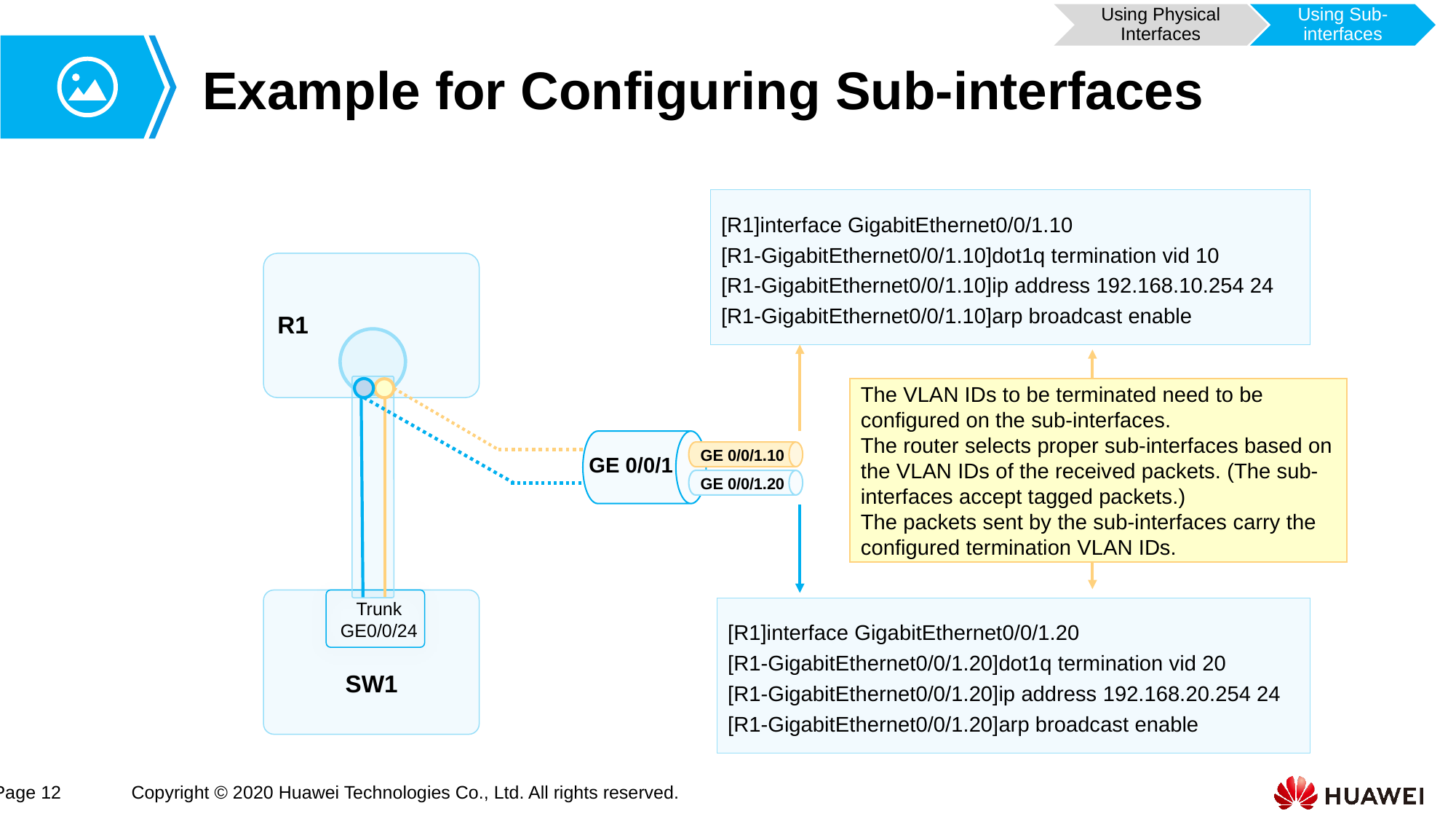

Using Physical Interfaces
Using Sub-interfaces
# Example for Configuring Sub-interfaces
[R1]interface GigabitEthernet0/0/1.10
[R1-GigabitEthernet0/0/1.10]dot1q termination vid 10
[R1-GigabitEthernet0/0/1.10]ip address 192.168.10.254 24
[R1-GigabitEthernet0/0/1.10]arp broadcast enable

R1

The VLAN IDs to be terminated need to be configured on the sub-interfaces.
The router selects proper sub-interfaces based on the VLAN IDs of the received packets. (The sub-interfaces accept tagged packets.)
The packets sent by the sub-interfaces carry the configured termination VLAN IDs.

GE 0/0/1.10
GE 0/0/1
GE 0/0/1.20

Trunk GE0/0/24
[R1]interface GigabitEthernet0/0/1.20
[R1-GigabitEthernet0/0/1.20]dot1q termination vid 20
[R1-GigabitEthernet0/0/1.20]ip address 192.168.20.254 24
[R1-GigabitEthernet0/0/1.20]arp broadcast enable
SW1